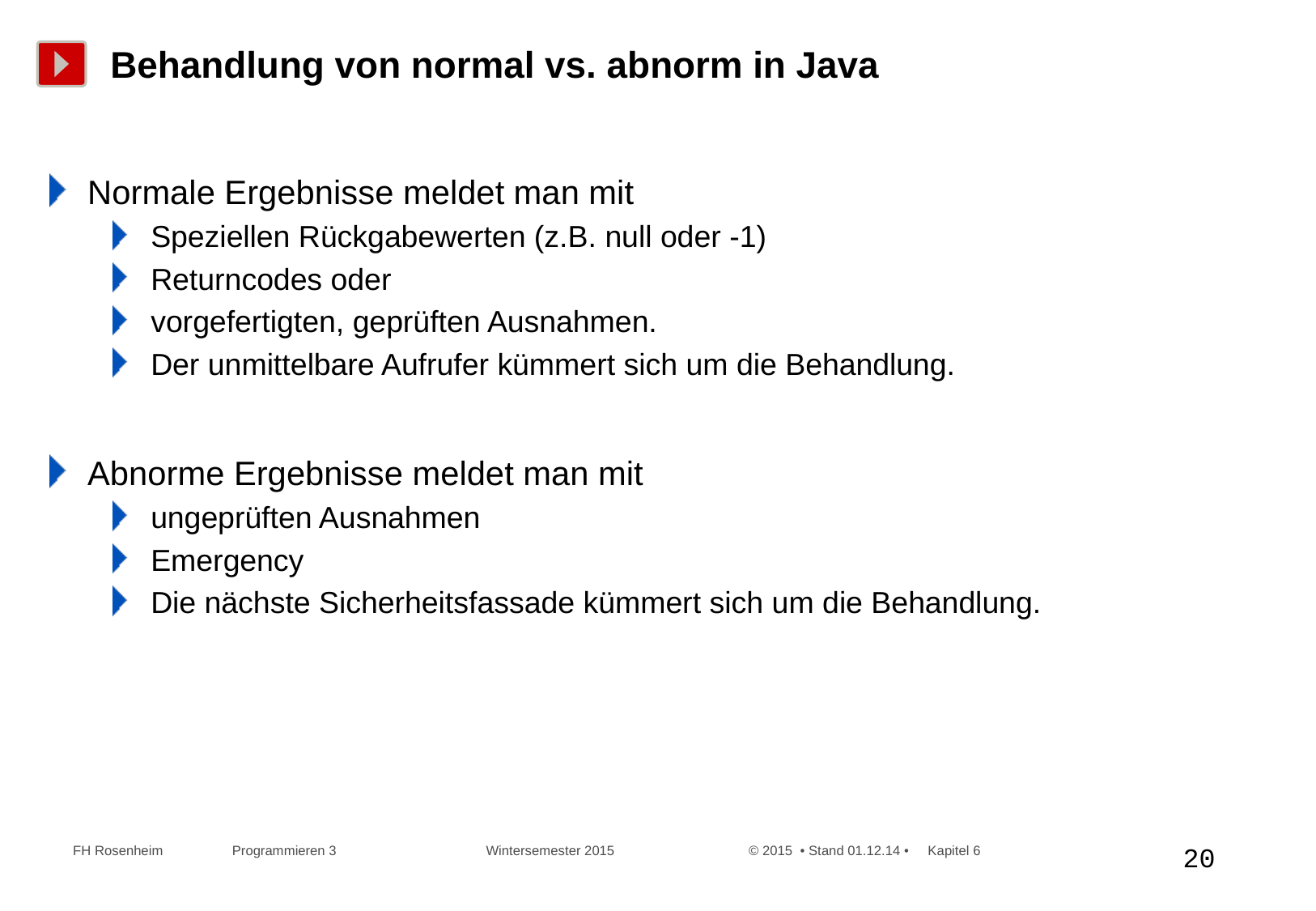

# Behandlung von normal vs. abnorm in Java
Normale Ergebnisse meldet man mit
Speziellen Rückgabewerten (z.B. null oder -1)
Returncodes oder
vorgefertigten, geprüften Ausnahmen.
Der unmittelbare Aufrufer kümmert sich um die Behandlung.
Abnorme Ergebnisse meldet man mit
ungeprüften Ausnahmen
Emergency
Die nächste Sicherheitsfassade kümmert sich um die Behandlung.
      FH Rosenheim                  Programmieren 3                                       Wintersemester 2015                                   © 2015  • Stand 01.12.14 •     Kapitel 6